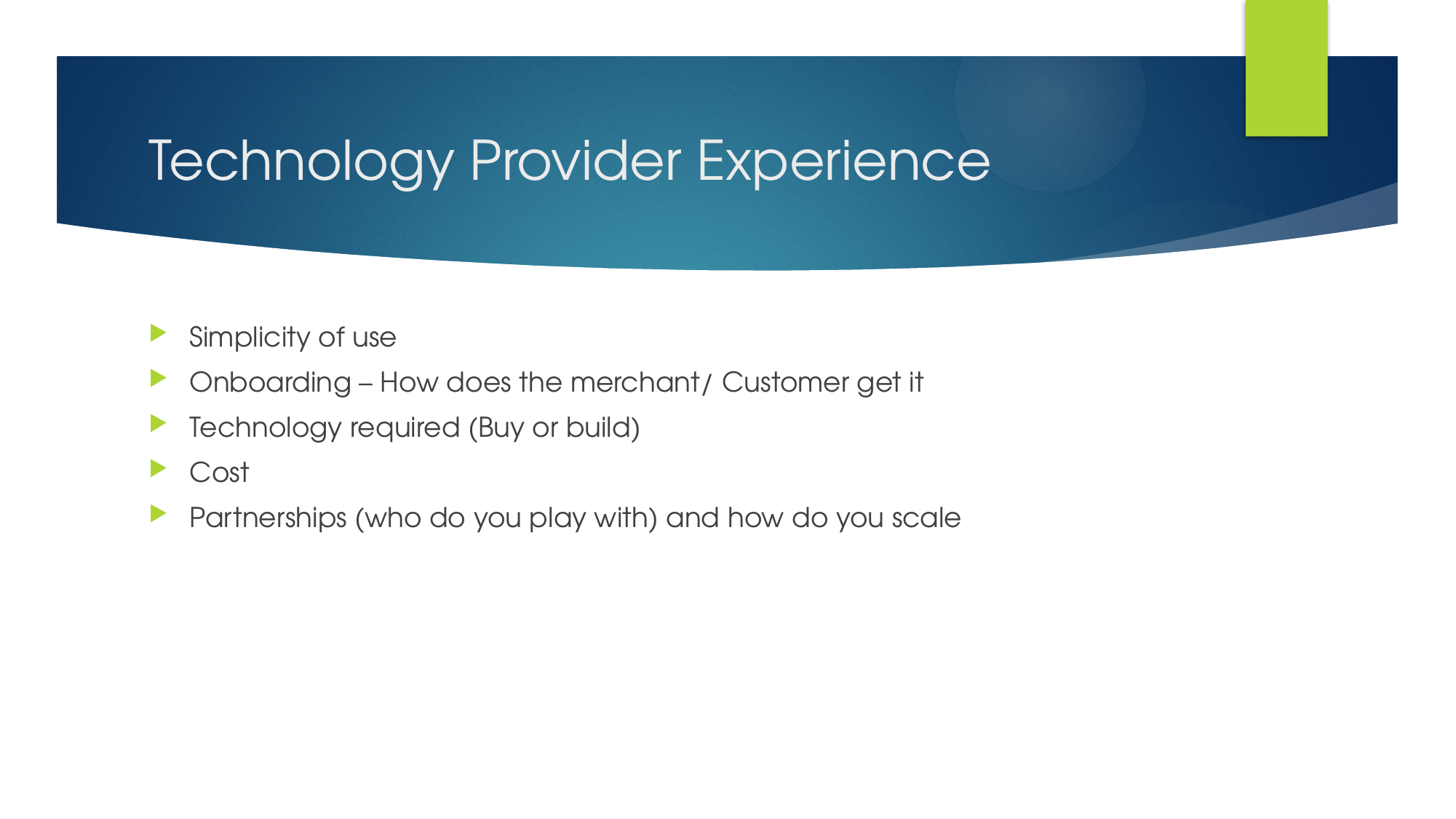

# Technology Provider Experience
Simplicity of use
Onboarding – How does the merchant/ Customer get it
Technology required (Buy or build)
Cost
Partnerships (who do you play with) and how do you scale